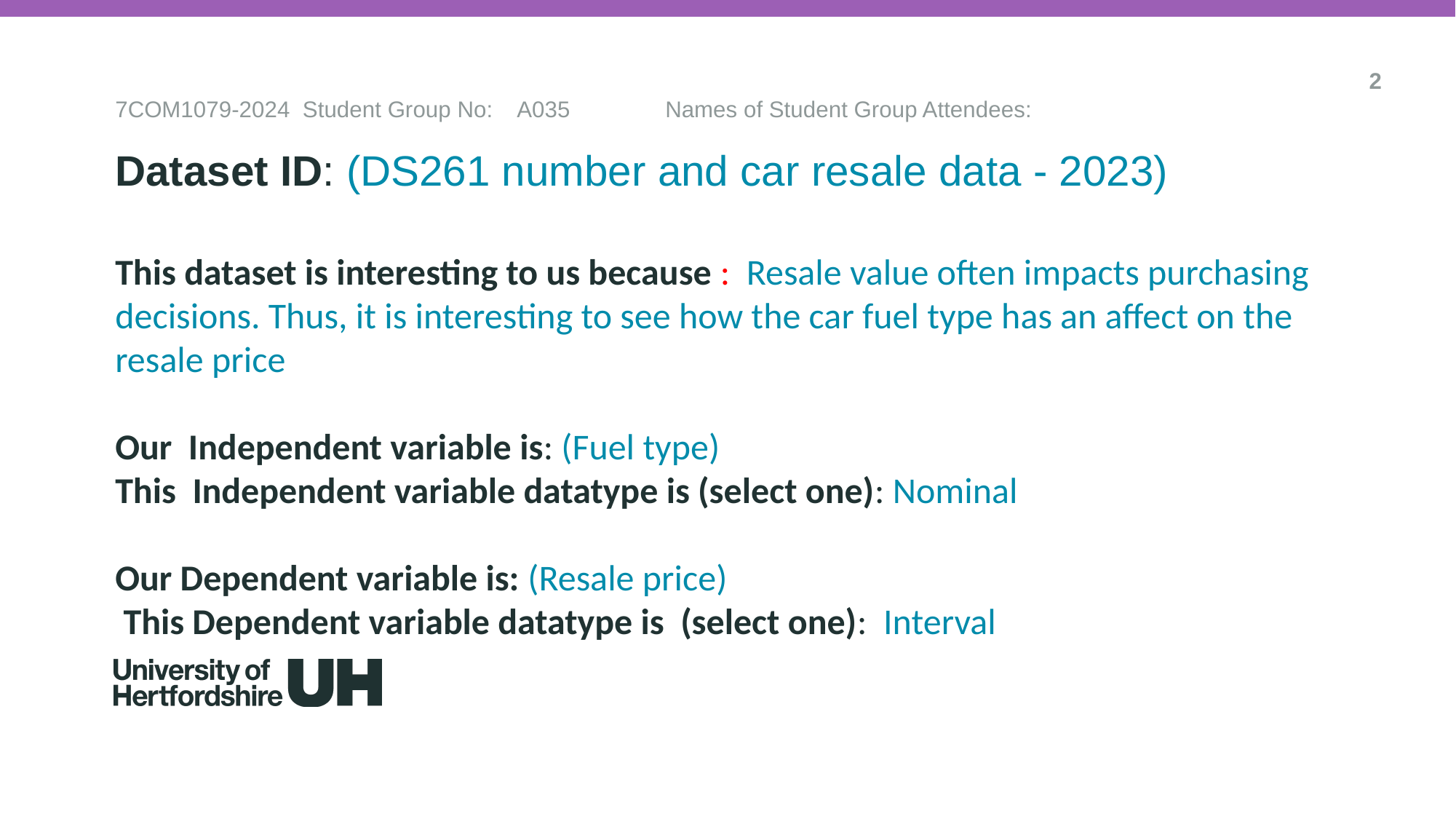

2
7COM1079-2024  Student Group No:    A035               Names of Student Group Attendees:
Dataset ID: (DS261 number and car resale data - 2023)
# This dataset is interesting to us because :  Resale value often impacts purchasing decisions. Thus, it is interesting to see how the car fuel type has an affect on the resale price Our  Independent variable is: (Fuel type) This  Independent variable datatype is (select one): Nominal
Our Dependent variable is: (Resale price)
 This Dependent variable datatype is  (select one):  Interval